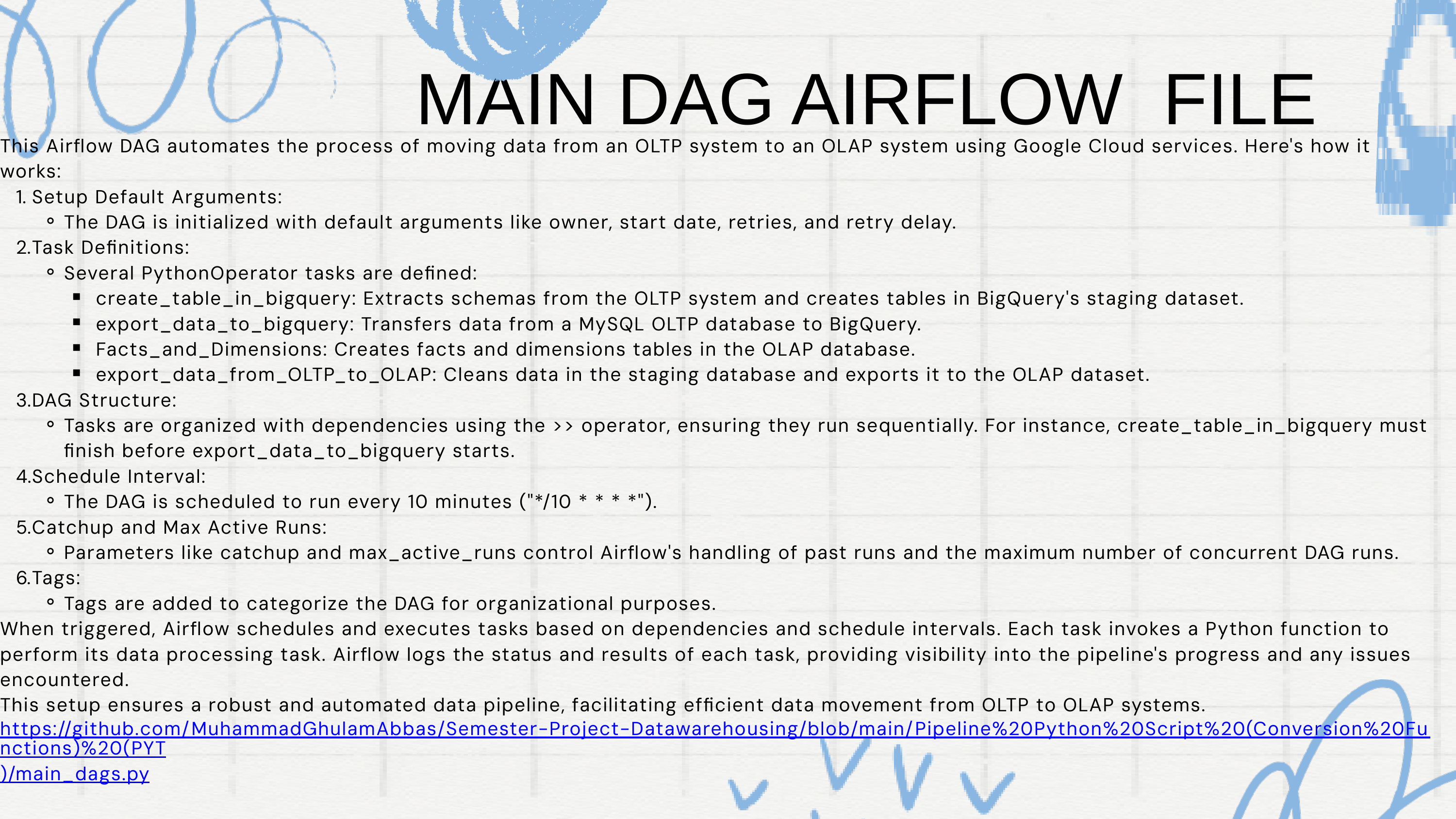

MAIN DAG AIRFLOW  FILE
This Airflow DAG automates the process of moving data from an OLTP system to an OLAP system using Google Cloud services. Here's how it works:
Setup Default Arguments:
The DAG is initialized with default arguments like owner, start date, retries, and retry delay.
Task Definitions:
Several PythonOperator tasks are defined:
create_table_in_bigquery: Extracts schemas from the OLTP system and creates tables in BigQuery's staging dataset.
export_data_to_bigquery: Transfers data from a MySQL OLTP database to BigQuery.
Facts_and_Dimensions: Creates facts and dimensions tables in the OLAP database.
export_data_from_OLTP_to_OLAP: Cleans data in the staging database and exports it to the OLAP dataset.
DAG Structure:
Tasks are organized with dependencies using the >> operator, ensuring they run sequentially. For instance, create_table_in_bigquery must finish before export_data_to_bigquery starts.
Schedule Interval:
The DAG is scheduled to run every 10 minutes ("*/10 * * * *").
Catchup and Max Active Runs:
Parameters like catchup and max_active_runs control Airflow's handling of past runs and the maximum number of concurrent DAG runs.
Tags:
Tags are added to categorize the DAG for organizational purposes.
When triggered, Airflow schedules and executes tasks based on dependencies and schedule intervals. Each task invokes a Python function to perform its data processing task. Airflow logs the status and results of each task, providing visibility into the pipeline's progress and any issues encountered.
This setup ensures a robust and automated data pipeline, facilitating efficient data movement from OLTP to OLAP systems.
https://github.com/MuhammadGhulamAbbas/Semester-Project-Datawarehousing/blob/main/Pipeline%20Python%20Script%20(Conversion%20Functions)%20(PYT)/main_dags.py